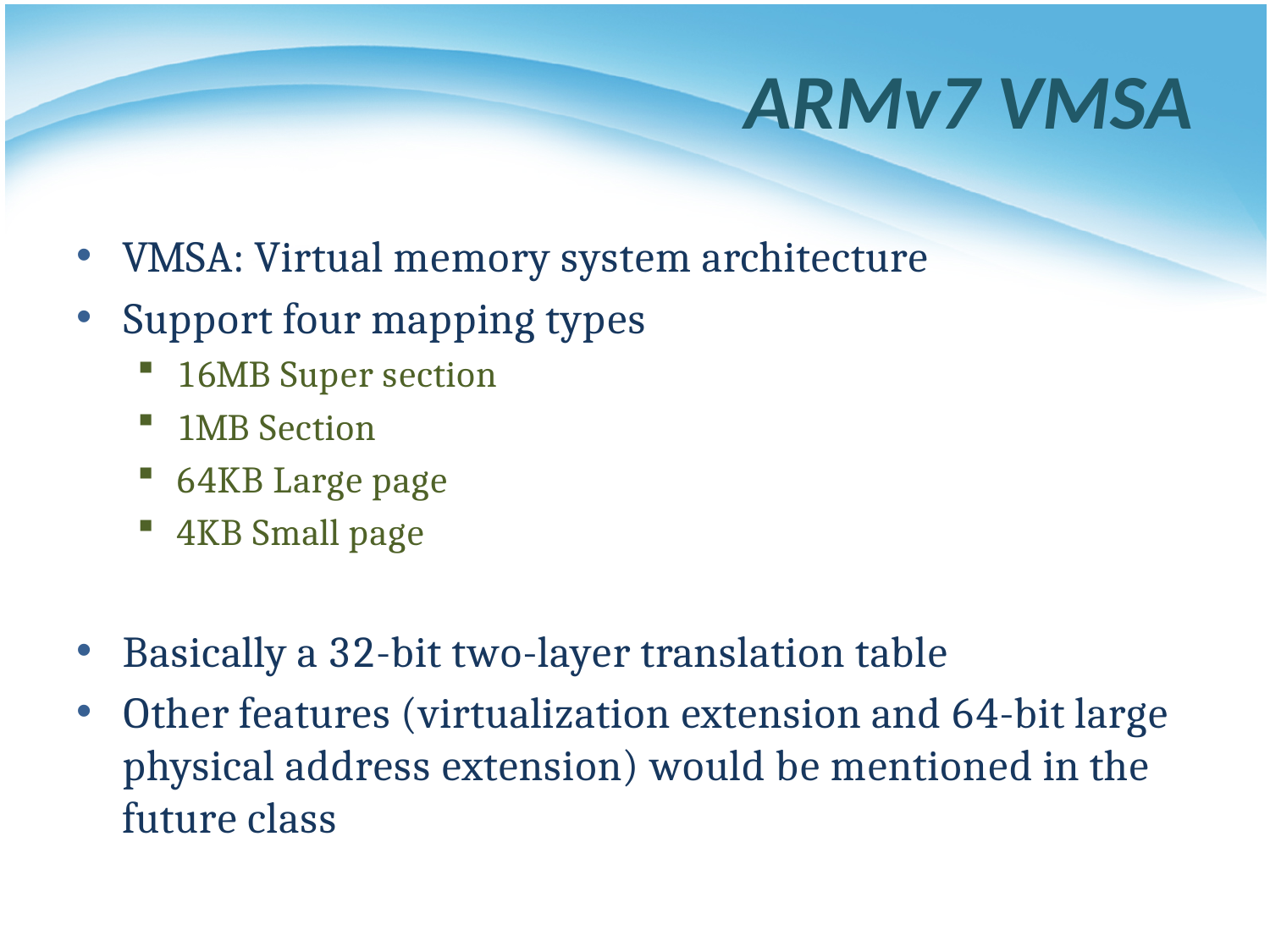

# ARMv7 VMSA
VMSA: Virtual memory system architecture
Support four mapping types
16MB Super section
1MB Section
64KB Large page
4KB Small page

Basically a 32-bit two-layer translation table
Other features (virtualization extension and 64-bit large physical address extension) would be mentioned in the future class